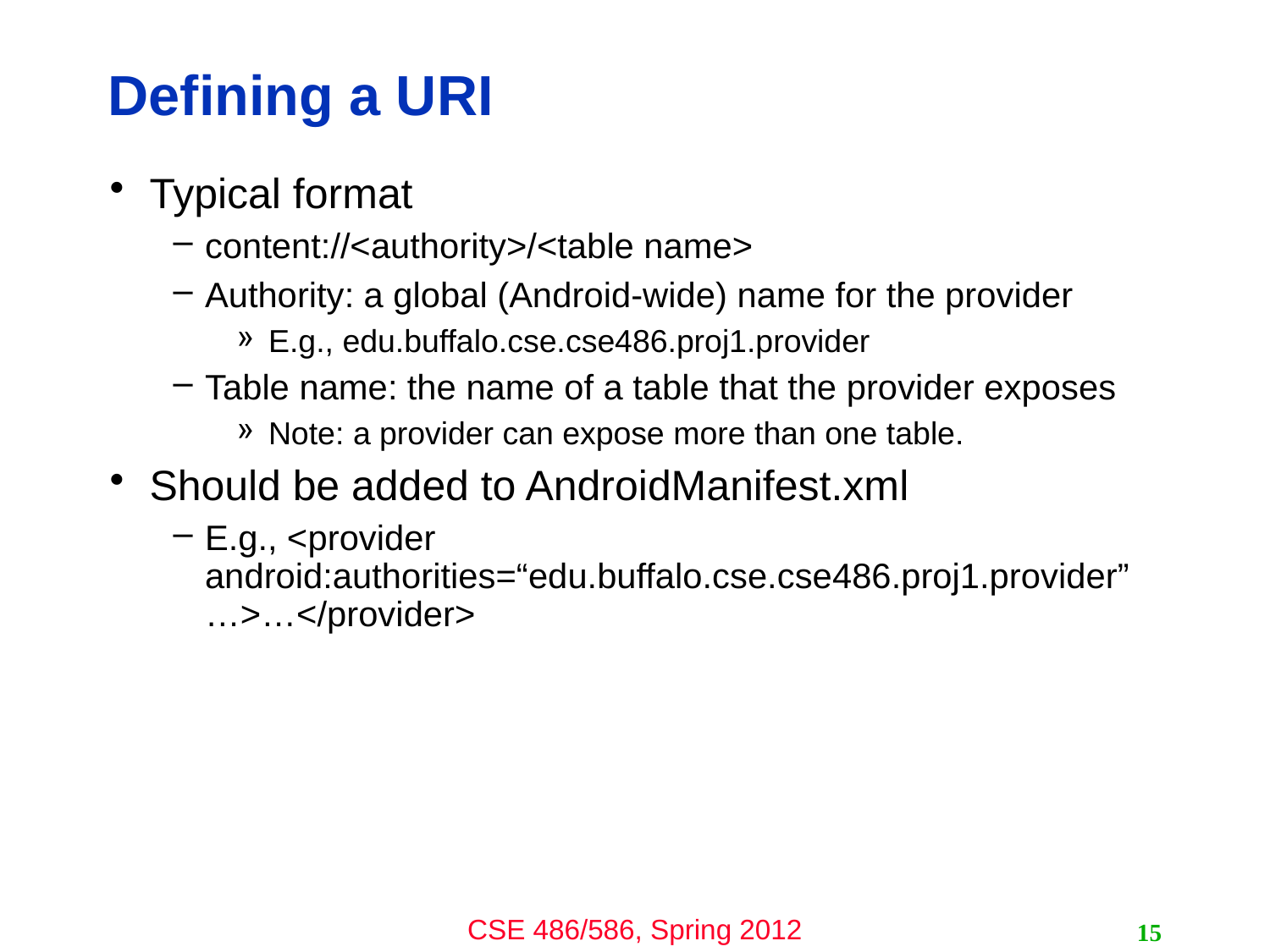

# Defining a URI
Typical format
content://<authority>/<table name>
Authority: a global (Android-wide) name for the provider
E.g., edu.buffalo.cse.cse486.proj1.provider
Table name: the name of a table that the provider exposes
Note: a provider can expose more than one table.
Should be added to AndroidManifest.xml
E.g., <provider android:authorities=“edu.buffalo.cse.cse486.proj1.provider” …>…</provider>

15